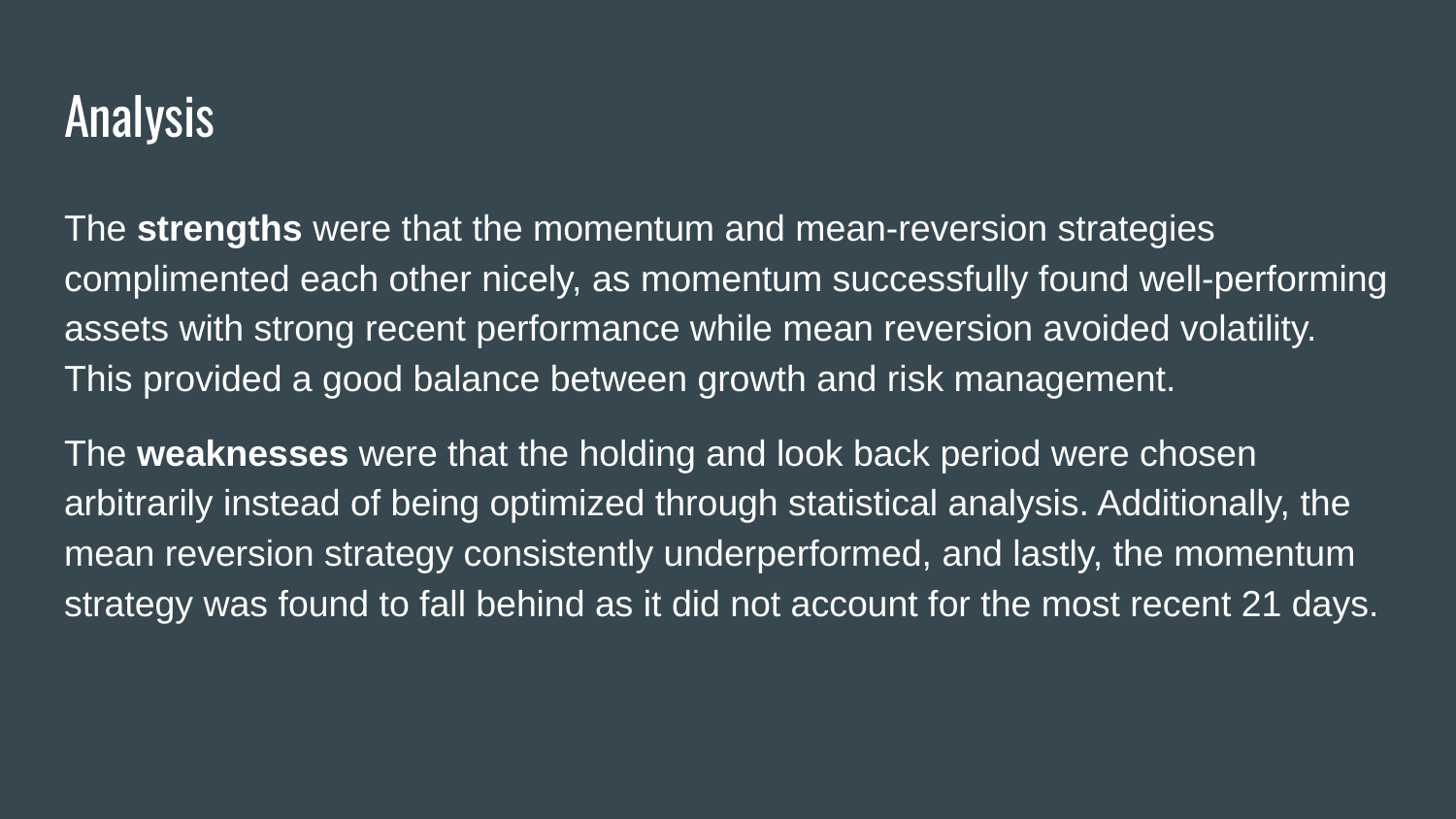

# Analysis
The strengths were that the momentum and mean-reversion strategies complimented each other nicely, as momentum successfully found well-performing assets with strong recent performance while mean reversion avoided volatility. This provided a good balance between growth and risk management.
The weaknesses were that the holding and look back period were chosen arbitrarily instead of being optimized through statistical analysis. Additionally, the mean reversion strategy consistently underperformed, and lastly, the momentum strategy was found to fall behind as it did not account for the most recent 21 days.